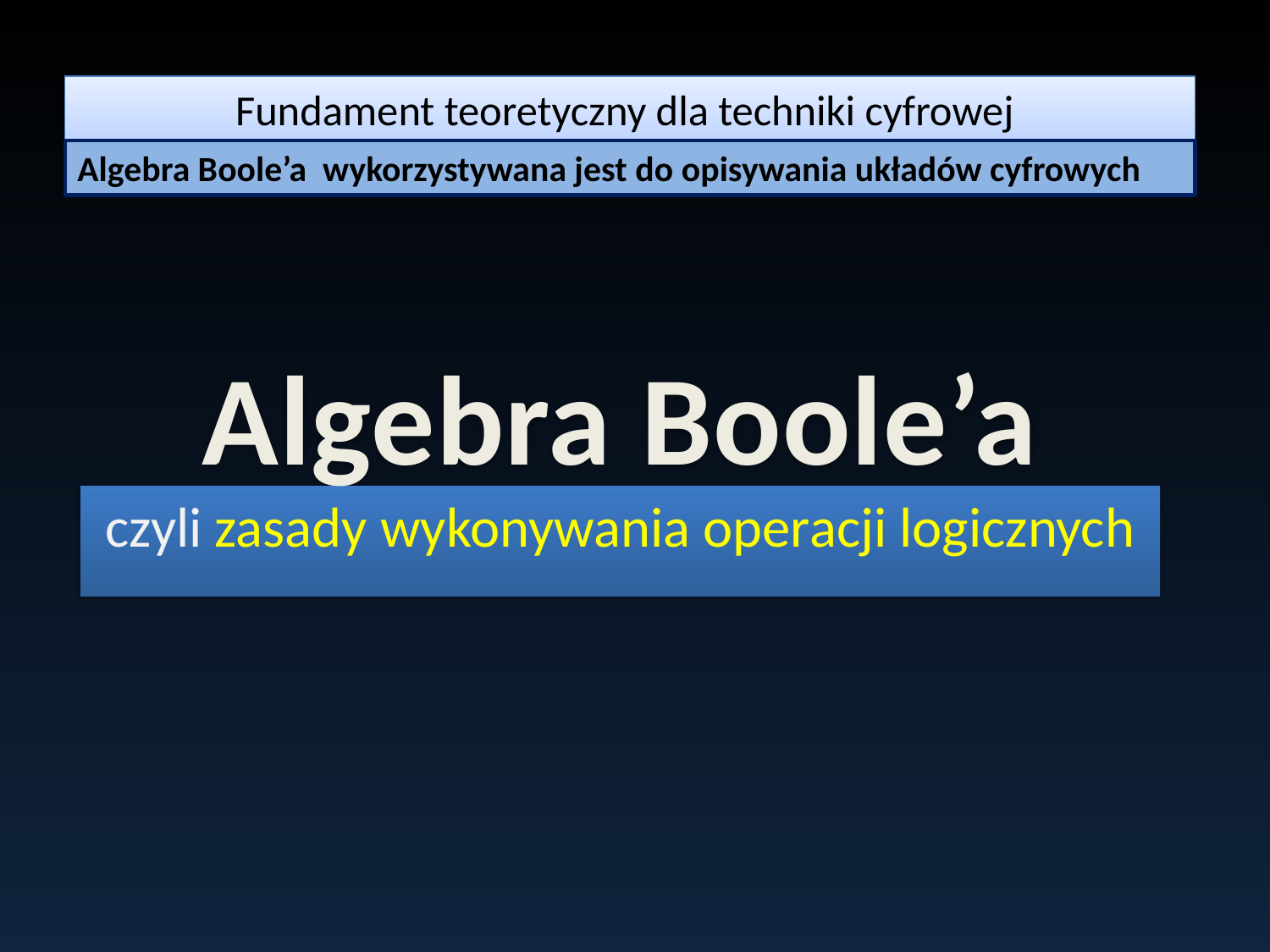

Fundament teoretyczny dla techniki cyfrowej
Algebra Boole’a  wykorzystywana jest do opisywania układów cyfrowych
# Algebra Boole’a czyli zasady wykonywania operacji logicznych